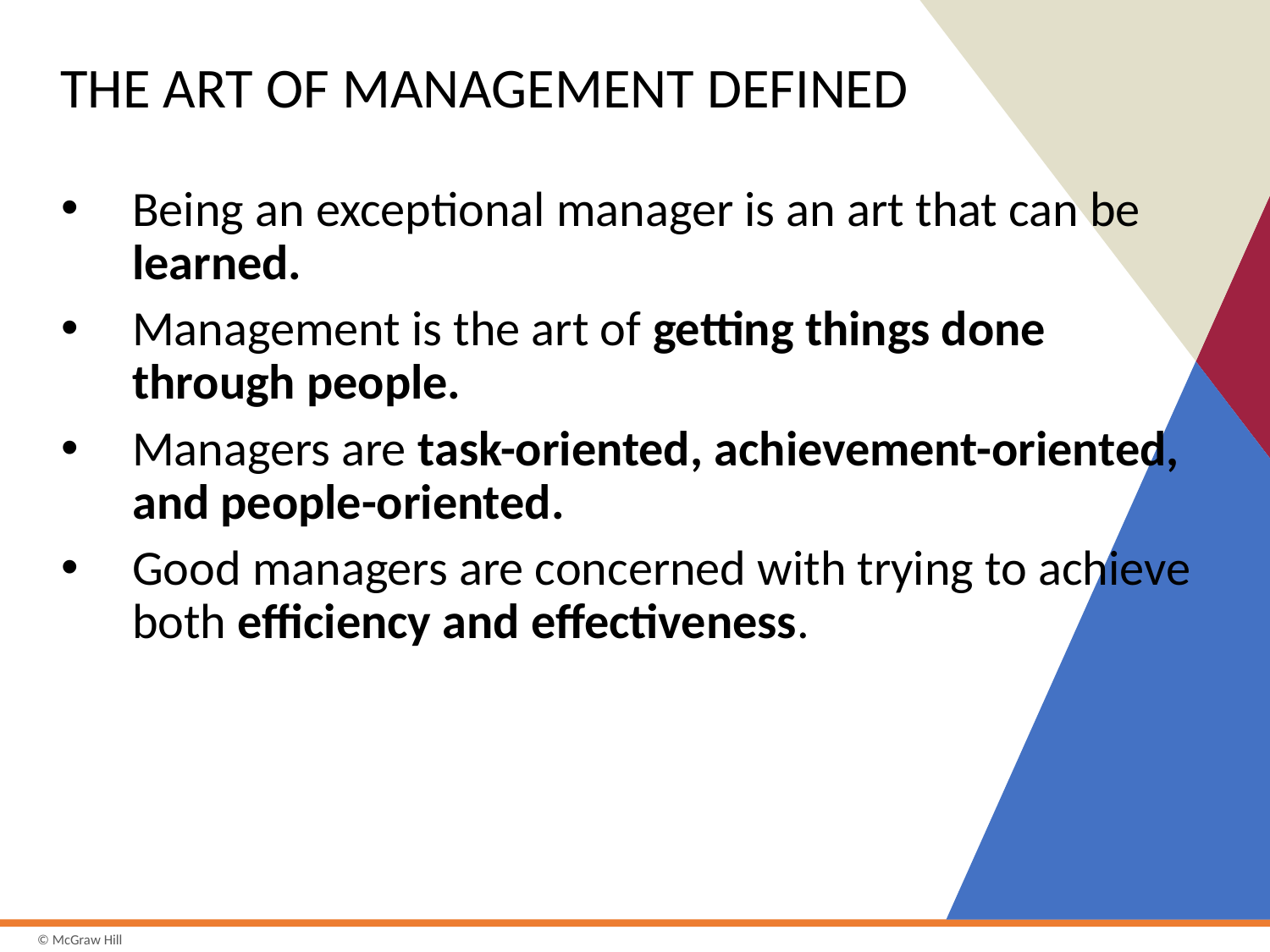

# THE ART OF MANAGEMENT DEFINED
Being an exceptional manager is an art that can be learned.
Management is the art of getting things done through people.
Managers are task-oriented, achievement-oriented, and people-oriented.
Good managers are concerned with trying to achieve both efficiency and effectiveness.